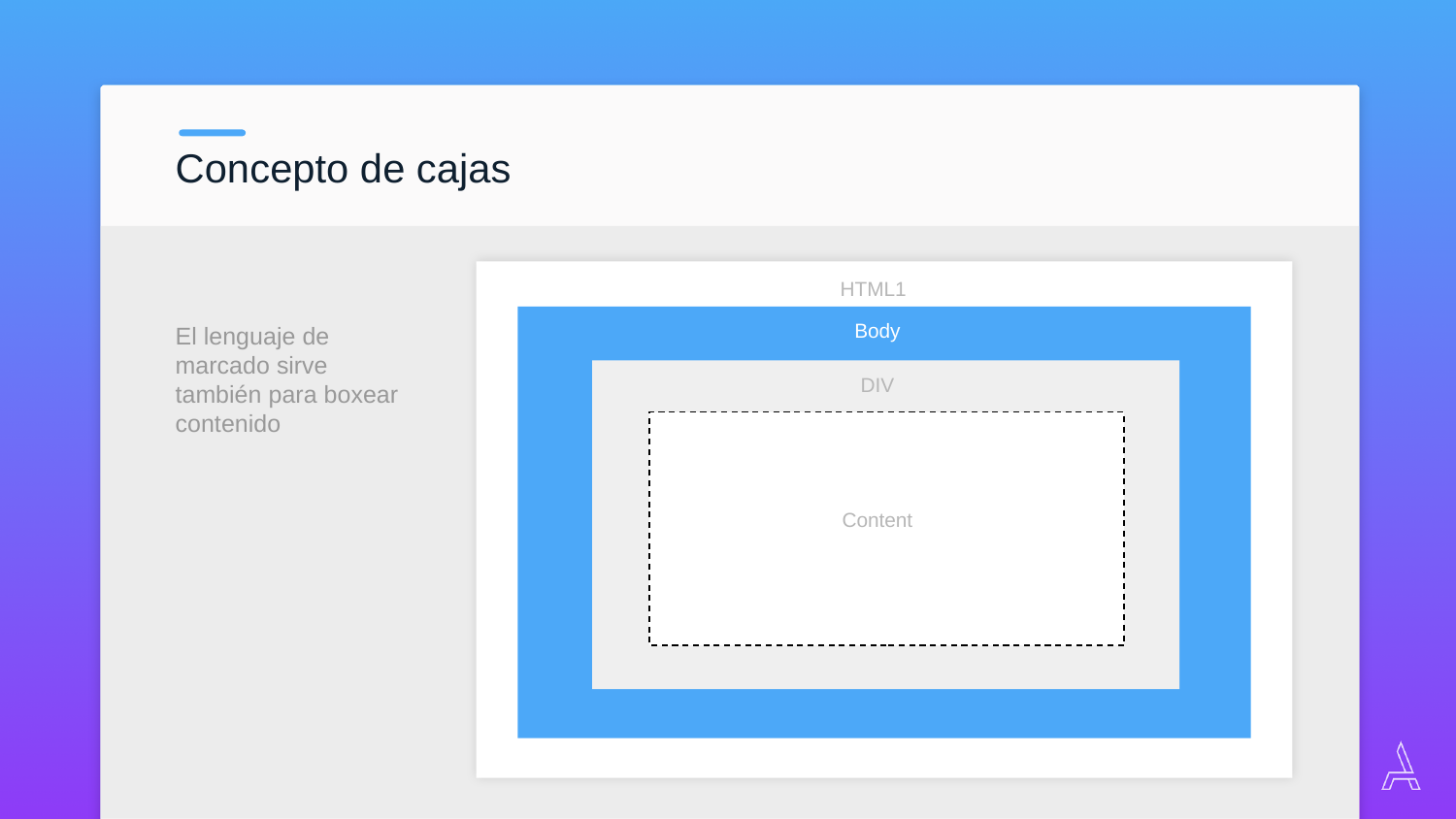

Concepto de cajas

HTML1
El lenguaje de marcado sirve también para boxear contenido

Body

DIV

Content